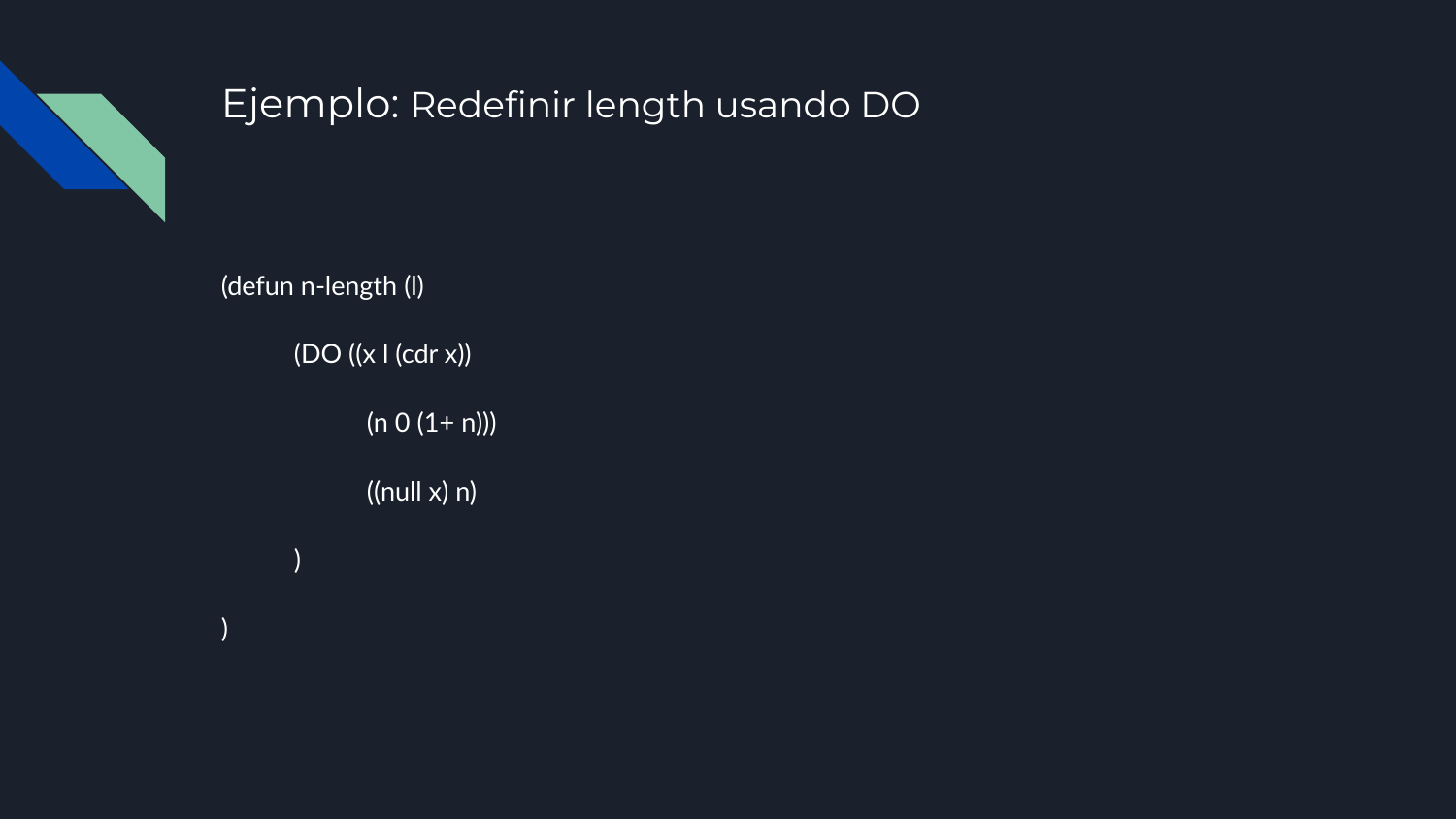

# Ejemplo: Redefinir length usando DO

(defun n-length (l)
(DO ((x l (cdr x))
(n 0 (1+ n)))
((null x) n)
)
)